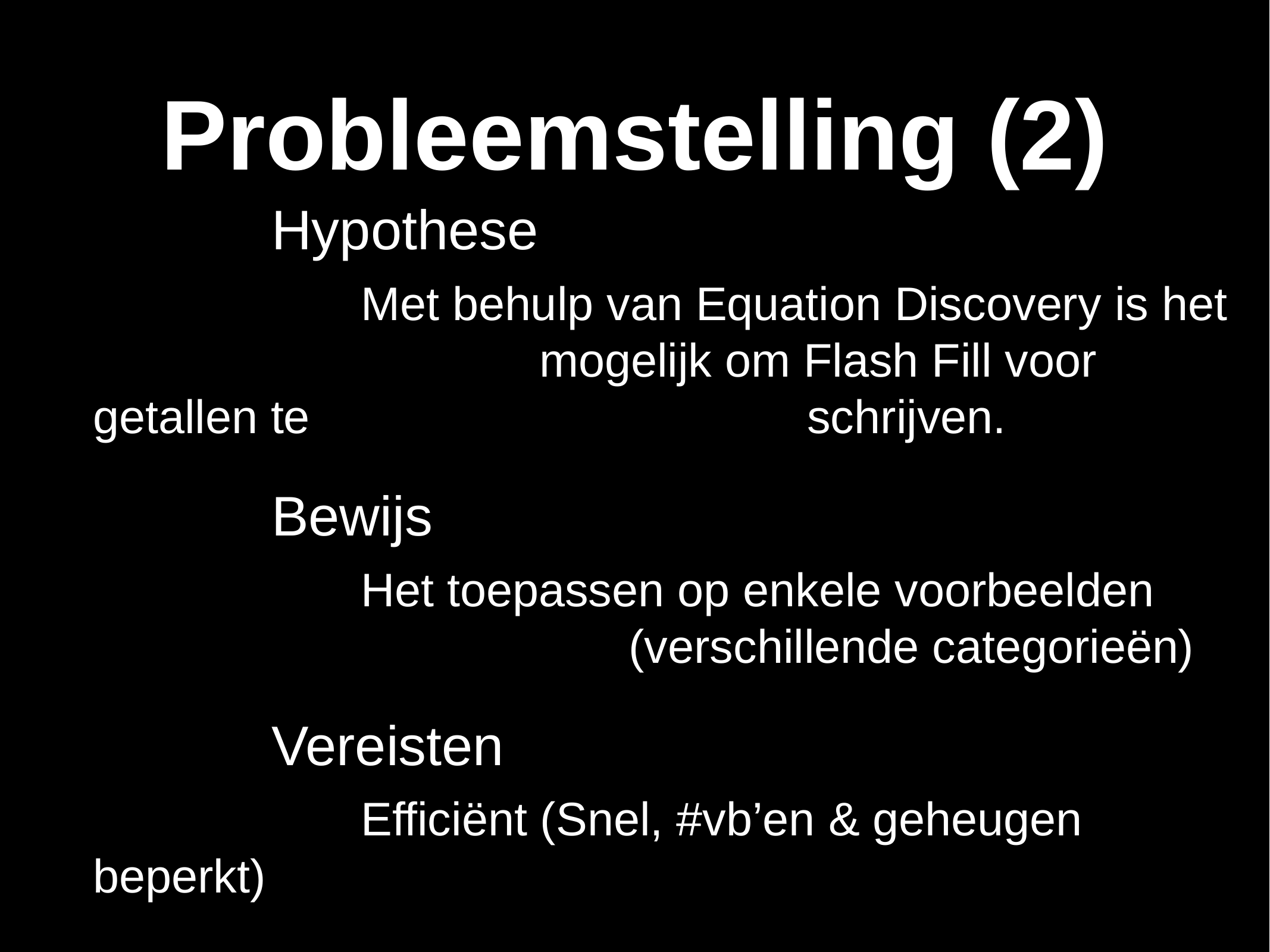

# Probleemstelling (2)
		Hypothese
			Met behulp van Equation Discovery is het 					mogelijk om Flash Fill voor getallen te 						schrijven.
		Bewijs
			Het toepassen op enkele voorbeelden 						(verschillende categorieën)
		Vereisten
			Efficiënt (Snel, #vb’en & geheugen beperkt)